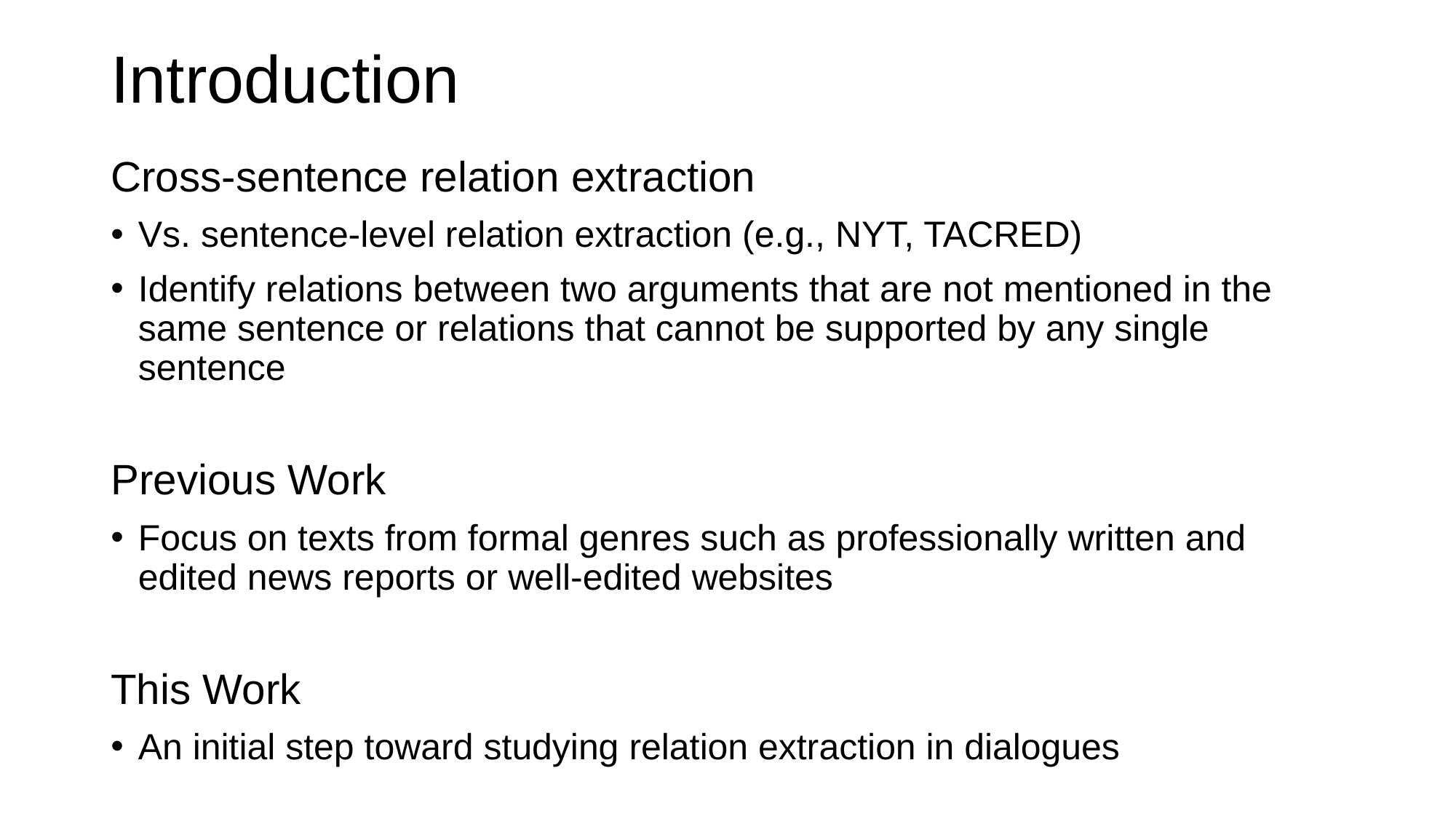

# Introduction
Cross-sentence relation extraction
Vs. sentence-level relation extraction (e.g., NYT, TACRED)
Identify relations between two arguments that are not mentioned in the same sentence or relations that cannot be supported by any single sentence

Previous Work
Focus on texts from formal genres such as professionally written and edited news reports or well-edited websites

This Work
An initial step toward studying relation extraction in dialogues